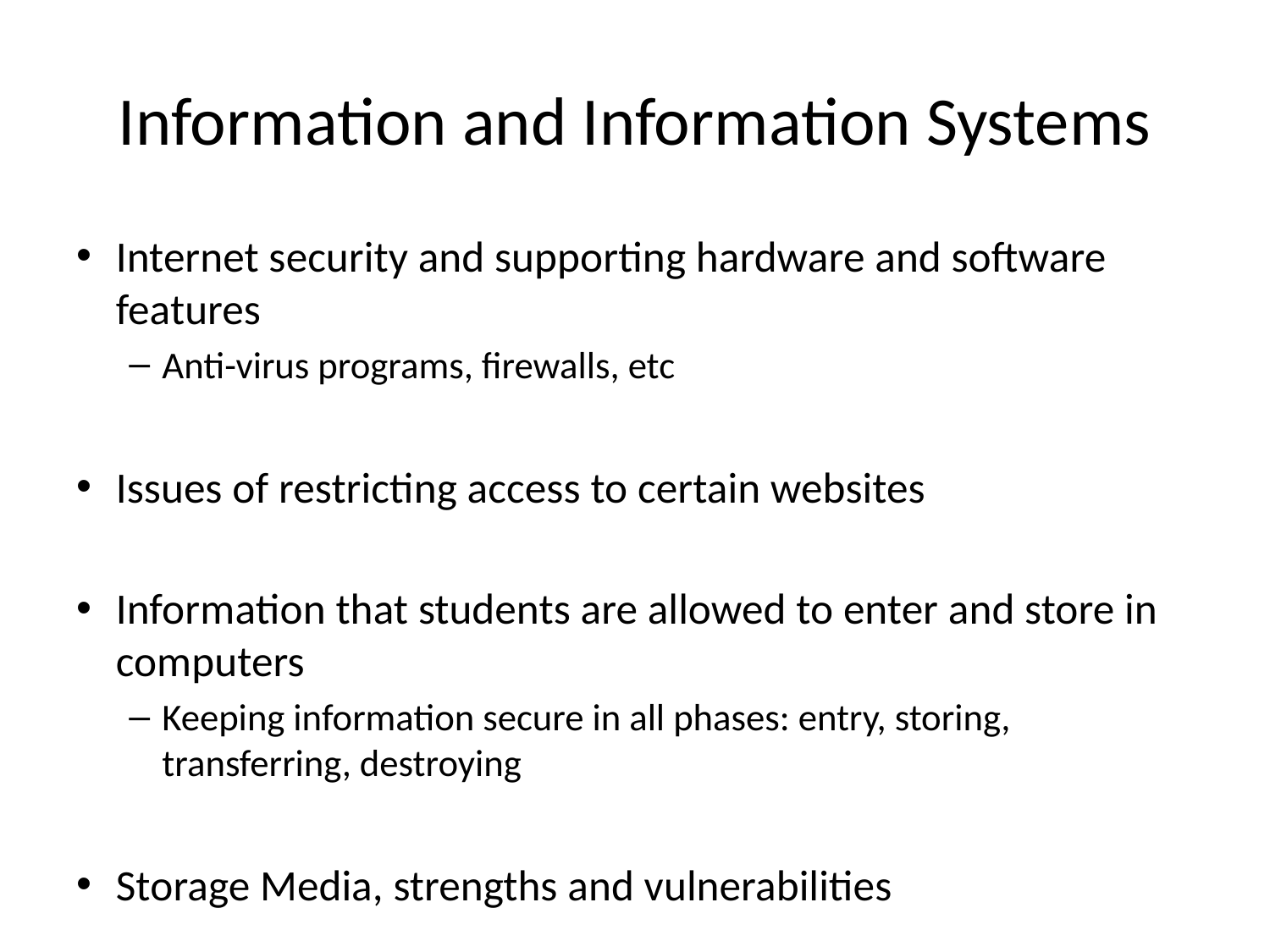

# Information and Information Systems
Internet security and supporting hardware and software features
Anti-virus programs, firewalls, etc

Issues of restricting access to certain websites

Information that students are allowed to enter and store in computers
Keeping information secure in all phases: entry, storing, transferring, destroying

Storage Media, strengths and vulnerabilities